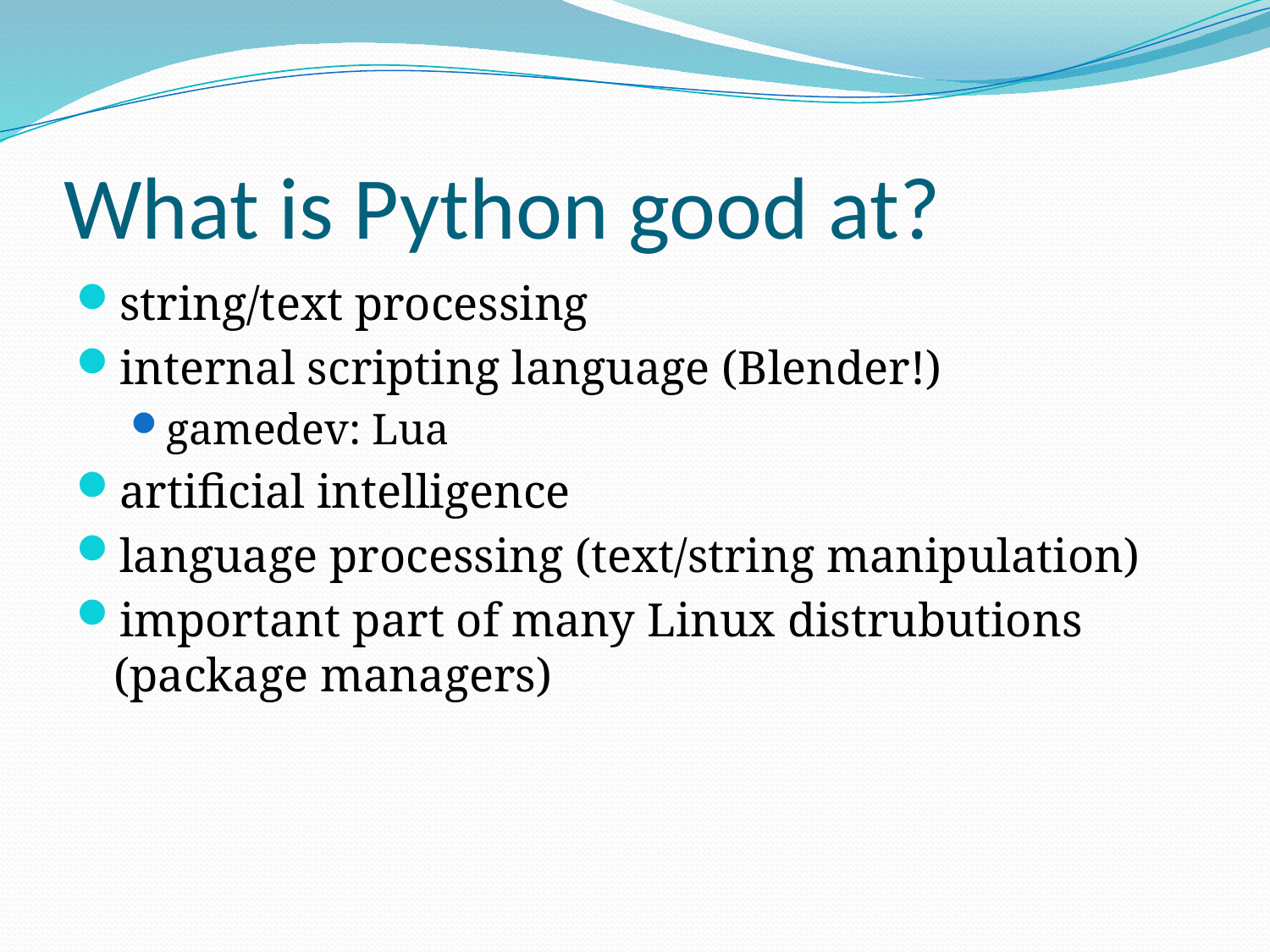

# What is Python good at?
string/text processing
internal scripting language (Blender!)
gamedev: Lua
artificial intelligence
language processing (text/string manipulation)
important part of many Linux distrubutions (package managers)